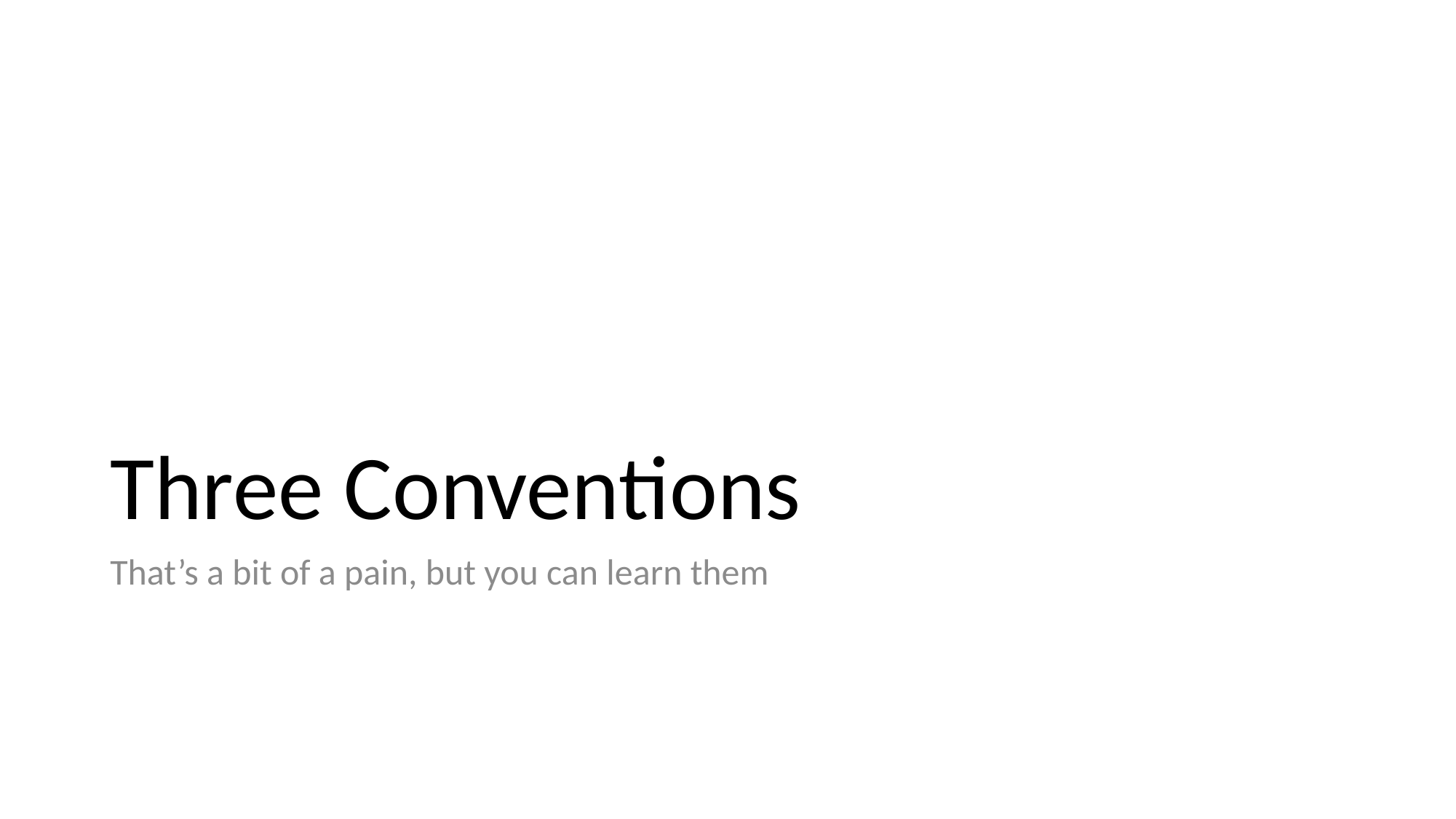

# Three Conventions
That’s a bit of a pain, but you can learn them